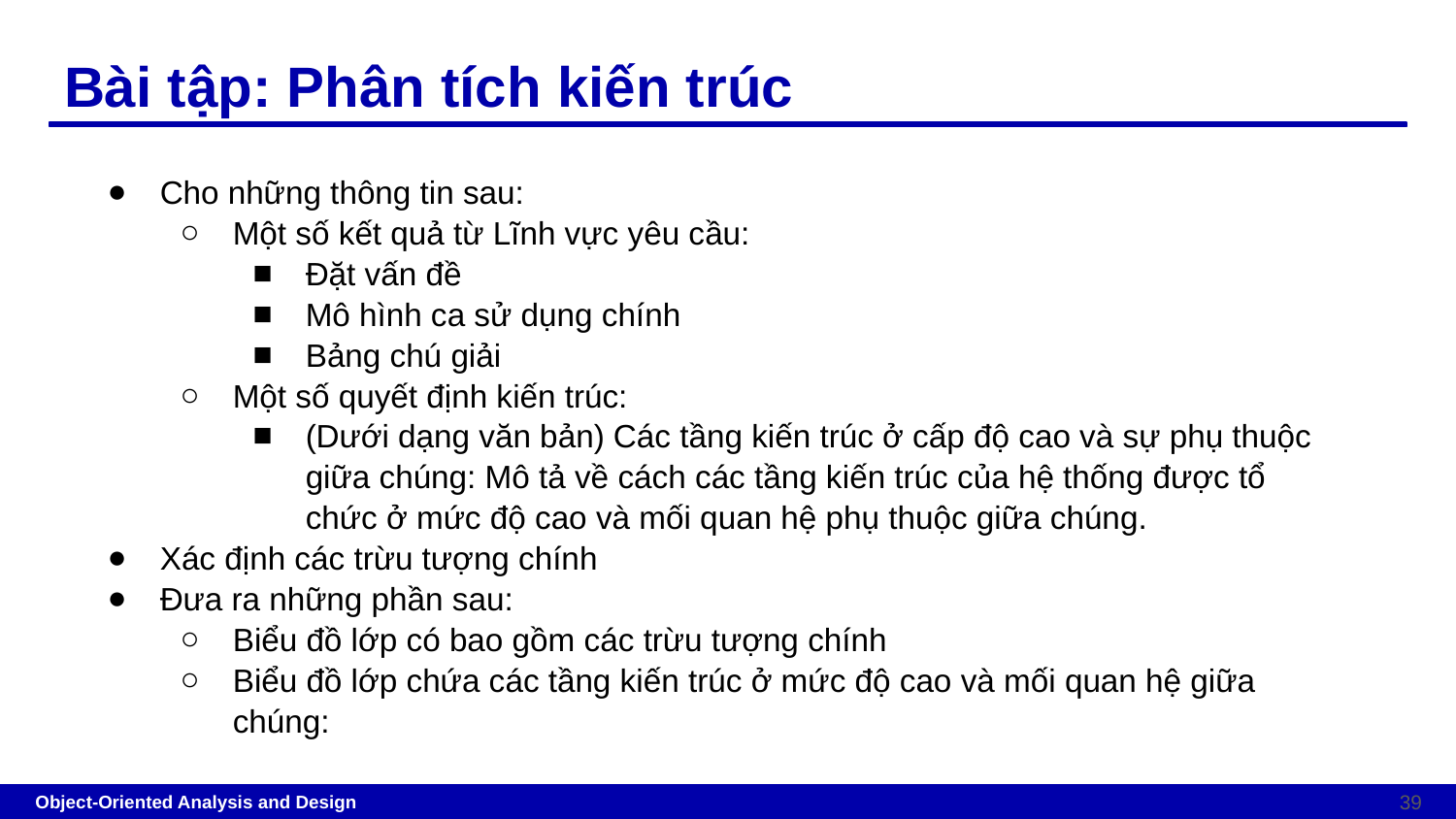

# Bài tập: Phân tích kiến trúc

Cho những thông tin sau:
Một số kết quả từ Lĩnh vực yêu cầu:
Đặt vấn đề
Mô hình ca sử dụng chính
Bảng chú giải
Một số quyết định kiến trúc:
(Dưới dạng văn bản) Các tầng kiến trúc ở cấp độ cao và sự phụ thuộc giữa chúng: Mô tả về cách các tầng kiến trúc của hệ thống được tổ chức ở mức độ cao và mối quan hệ phụ thuộc giữa chúng.
Xác định các trừu tượng chính
Đưa ra những phần sau:
Biểu đồ lớp có bao gồm các trừu tượng chính
Biểu đồ lớp chứa các tầng kiến trúc ở mức độ cao và mối quan hệ giữa chúng:
39
Object-Oriented Analysis and Design